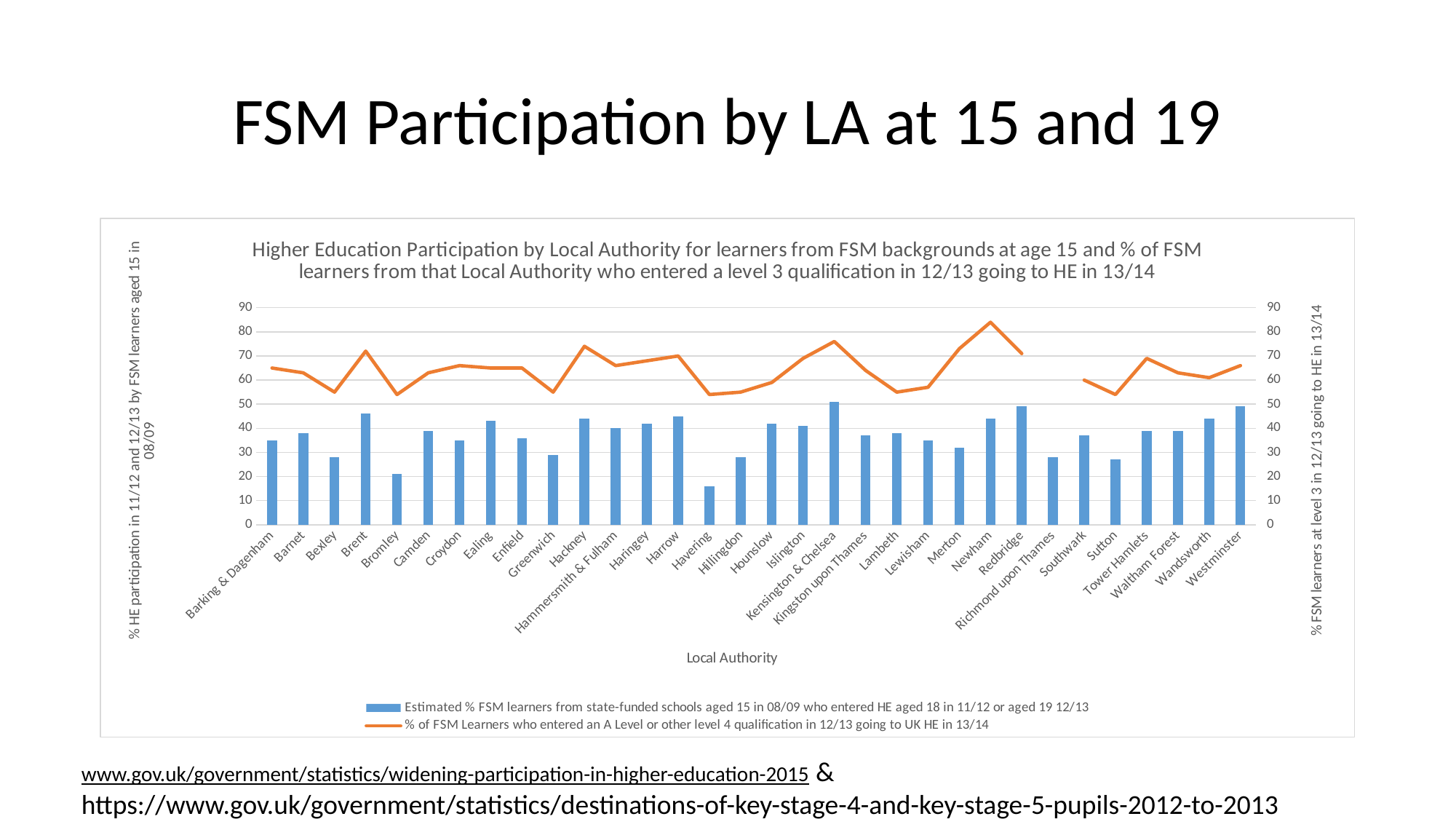

# FSM Participation by LA at 15 and 19

### Chart: Higher Education Participation by Local Authority for learners from FSM backgrounds at age 15 and % of FSM learners from that Local Authority who entered a level 3 qualification in 12/13 going to HE in 13/14

| Category | Estimated % FSM learners from state-funded schools aged 15 in 08/09 who entered HE aged 18 in 11/12 or aged 19 12/13 | % of FSM Learners who entered an A Level or other level 4 qualification in 12/13 going to UK HE in 13/14 |
|---|---|---|
| Barking & Dagenham | 35.0 | 65.0 |
| Barnet | 38.0 | 63.0 |
| Bexley | 28.0 | 55.0 |
| Brent | 46.0 | 72.0 |
| Bromley | 21.0 | 54.0 |
| Camden | 39.0 | 63.0 |
| Croydon | 35.0 | 66.0 |
| Ealing | 43.0 | 65.0 |
| Enfield | 36.0 | 65.0 |
| Greenwich | 29.0 | 55.0 |
| Hackney | 44.0 | 74.0 |
| Hammersmith & Fulham | 40.0 | 66.0 |
| Haringey | 42.0 | 68.0 |
| Harrow | 45.0 | 70.0 |
| Havering | 16.0 | 54.0 |
| Hillingdon | 28.0 | 55.0 |
| Hounslow | 42.0 | 59.0 |
| Islington | 41.0 | 69.0 |
| Kensington & Chelsea | 51.0 | 76.0 |
| Kingston upon Thames | 37.0 | 64.0 |
| Lambeth | 38.0 | 55.0 |
| Lewisham | 35.0 | 57.0 |
| Merton | 32.0 | 73.0 |
| Newham | 44.0 | 84.0 |
| Redbridge | 49.0 | 71.0 |
| Richmond upon Thames | 28.0 | None |
| Southwark | 37.0 | 60.0 |
| Sutton | 27.0 | 54.0 |
| Tower Hamlets | 39.0 | 69.0 |
| Waltham Forest | 39.0 | 63.0 |
| Wandsworth | 44.0 | 61.0 |
| Westminster | 49.0 | 66.0 |
www.gov.uk/government/statistics/widening-participation-in-higher-education-2015 & https://www.gov.uk/government/statistics/destinations-of-key-stage-4-and-key-stage-5-pupils-2012-to-2013